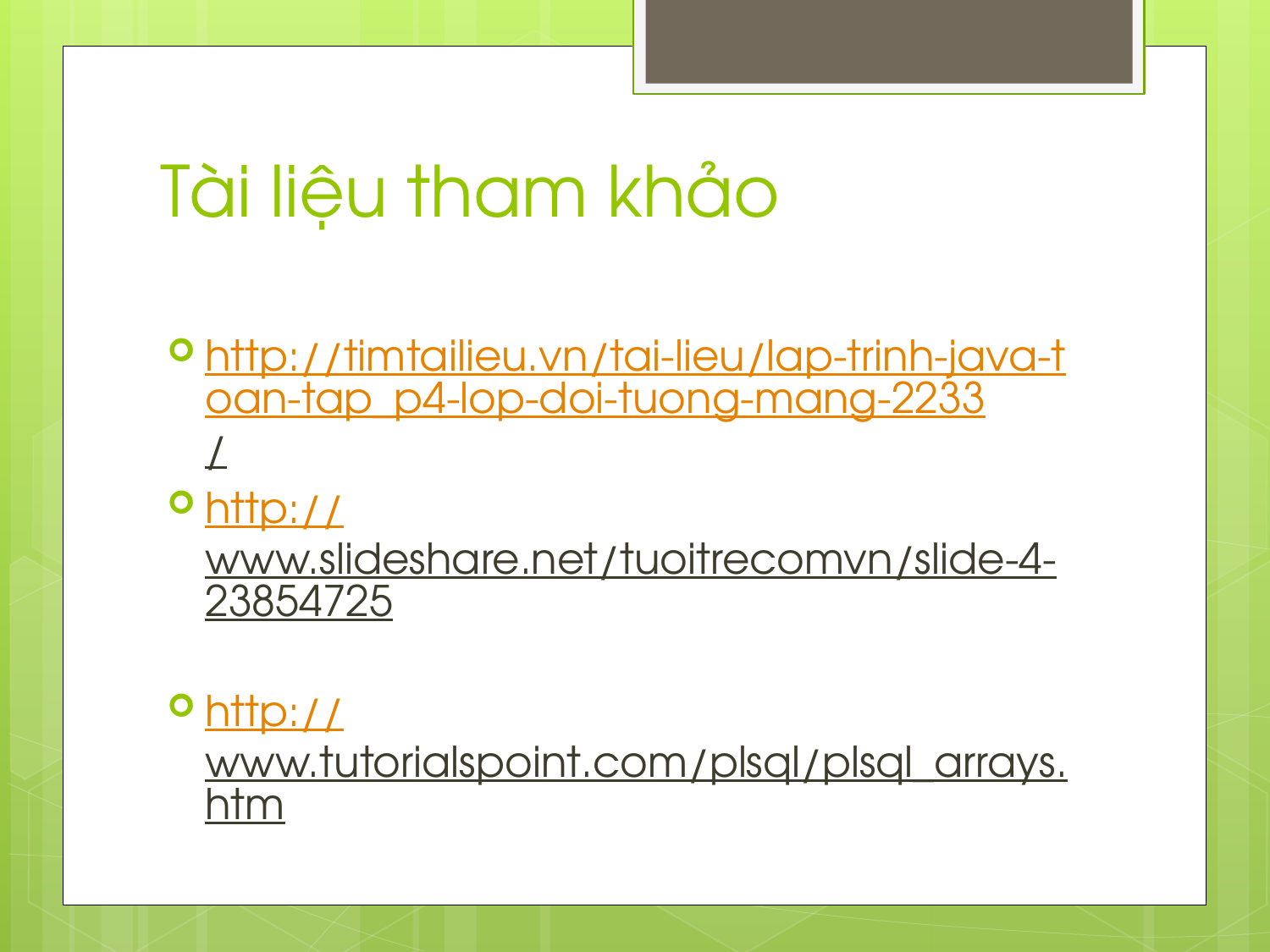

# Tài liệu tham khảo
http://timtailieu.vn/tai-lieu/lap-trinh-java-toan-tap_p4-lop-doi-tuong-mang-2233/
http://www.slideshare.net/tuoitrecomvn/slide-4-23854725
http://www.tutorialspoint.com/plsql/plsql_arrays.htm